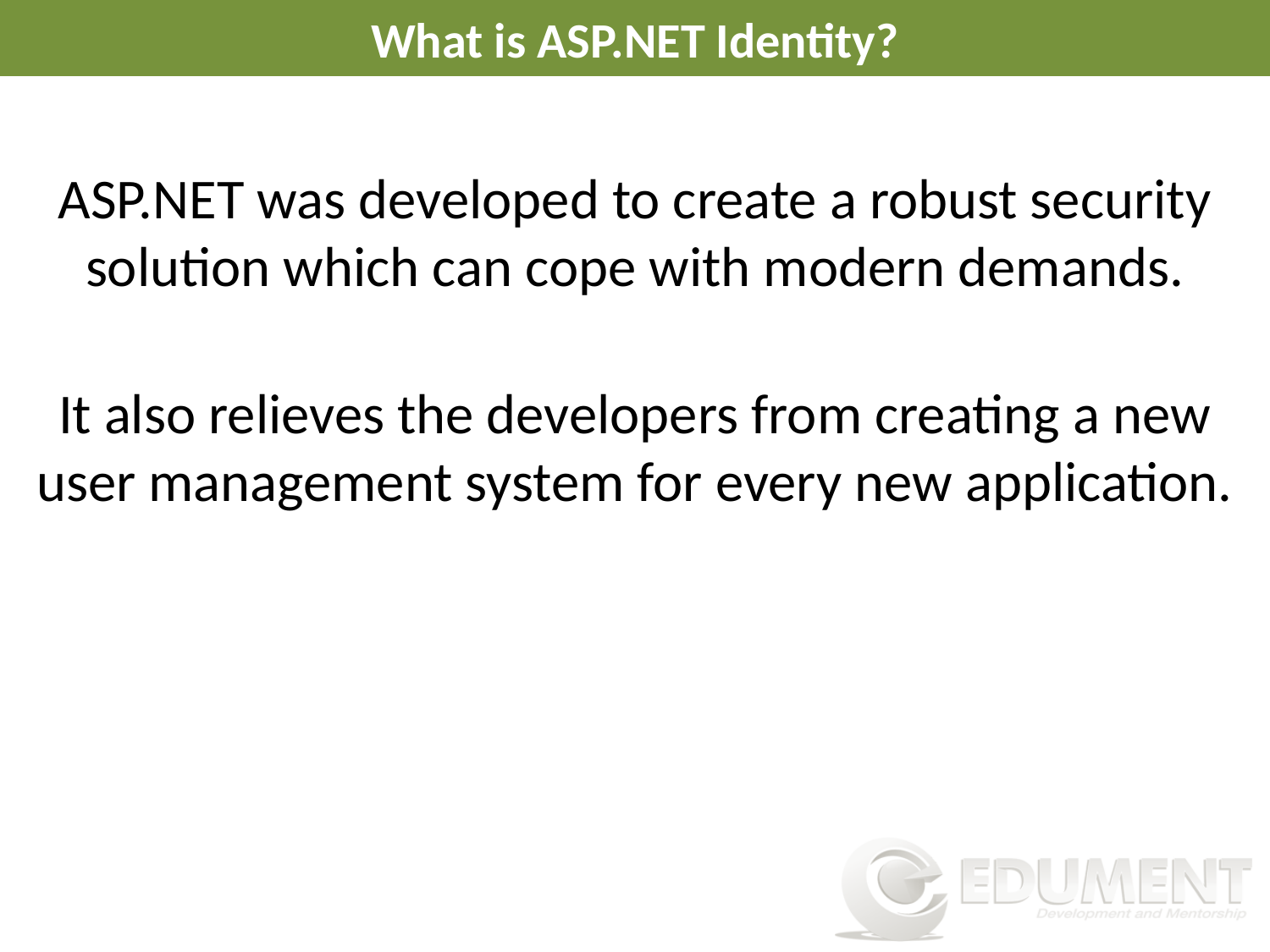

# What is ASP.NET Identity?
ASP.NET was developed to create a robust security solution which can cope with modern demands.
It also relieves the developers from creating a new user management system for every new application.